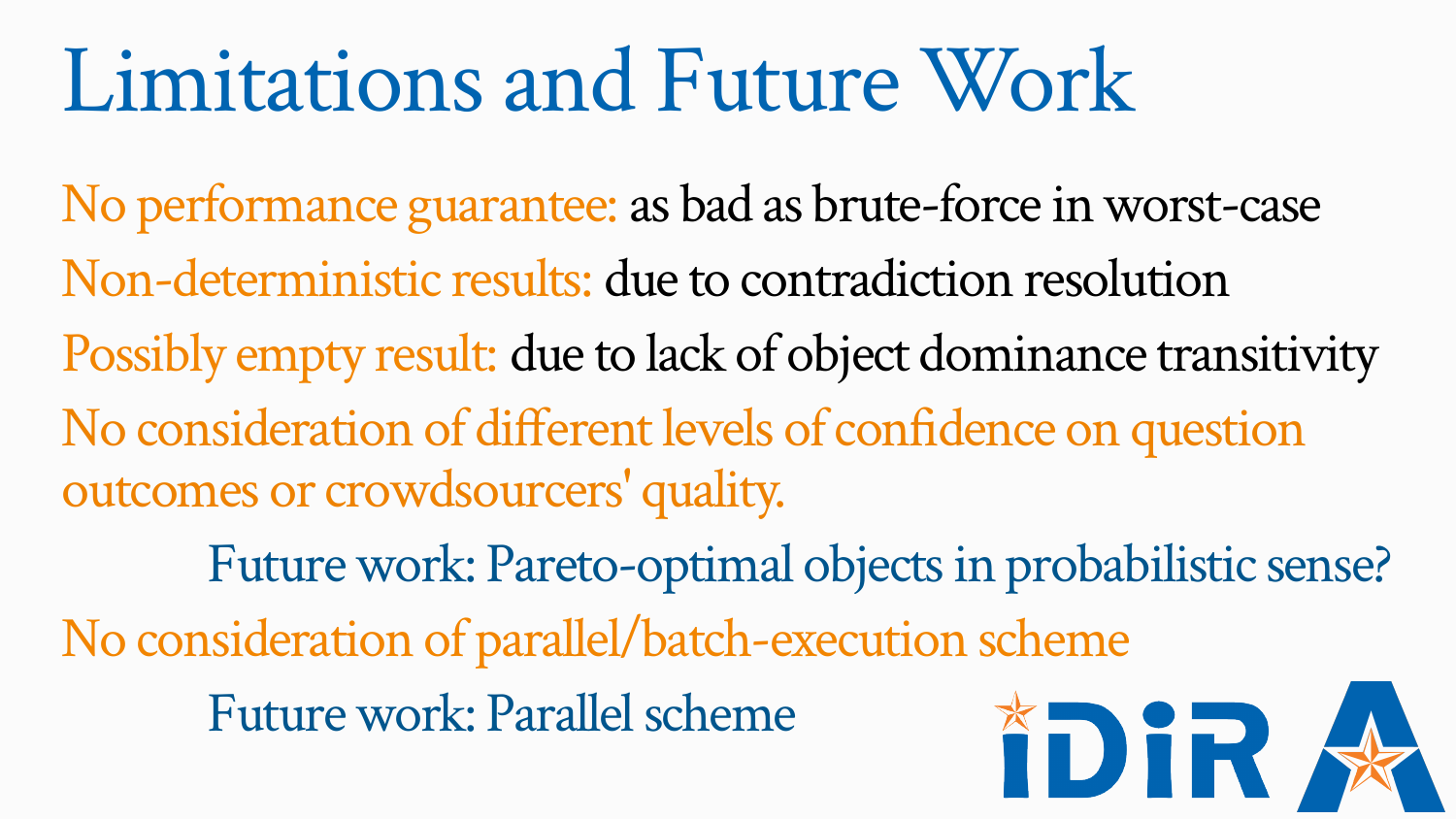

# Limitations and Future Work
No performance guarantee: as bad as brute-force in worst-case
Non-deterministic results: due to contradiction resolution
Possibly empty result: due to lack of object dominance transitivity
No consideration of different levels of confidence on question outcomes or crowdsourcers' quality.
	Future work: Pareto-optimal objects in probabilistic sense?
No consideration of parallel/batch-execution scheme
	Future work: Parallel scheme